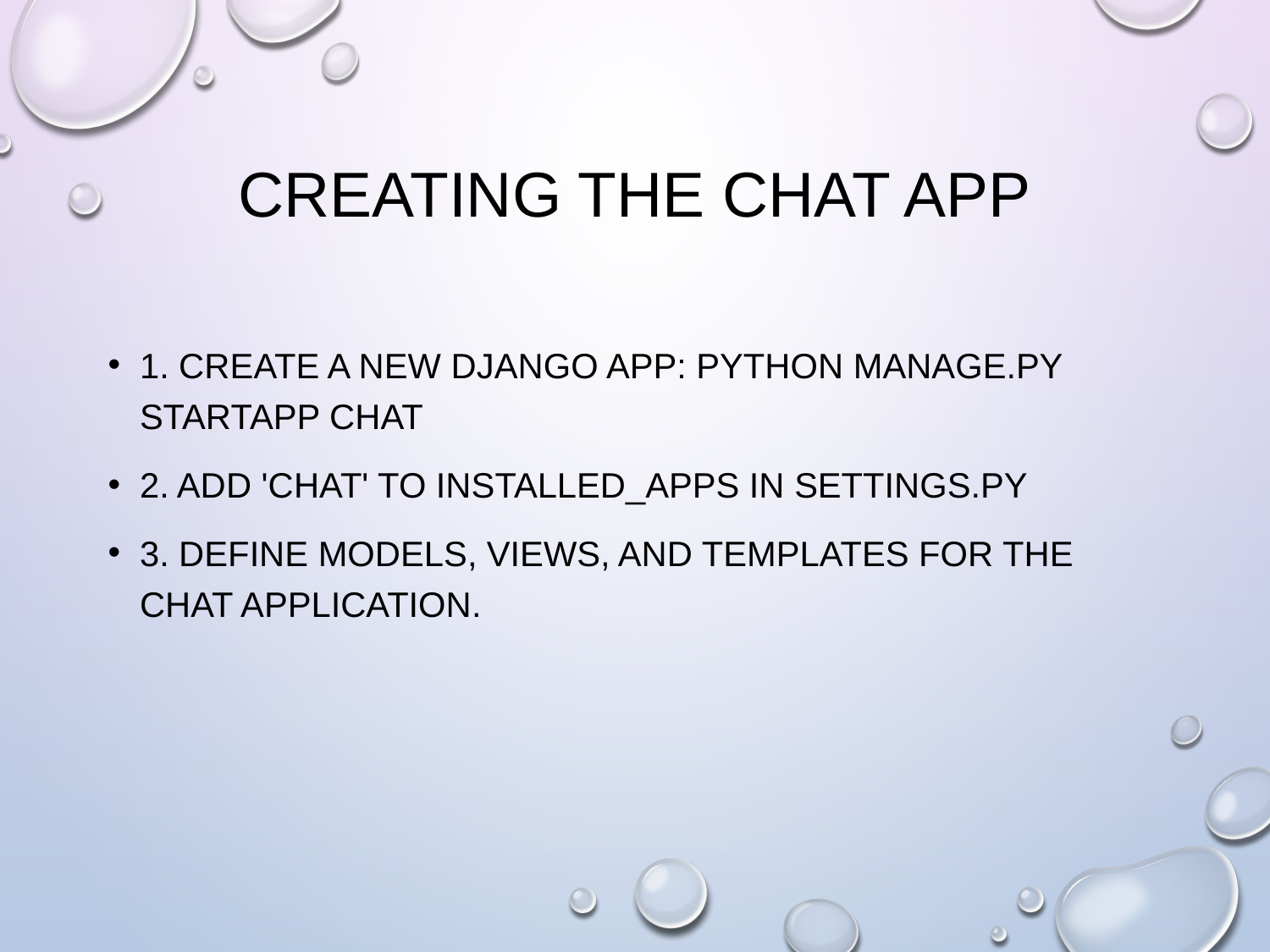

# Creating the Chat App
1. Create a new Django app: python manage.py startapp chat
2. Add 'chat' to INSTALLED_APPS in settings.py
3. Define models, views, and templates for the chat application.